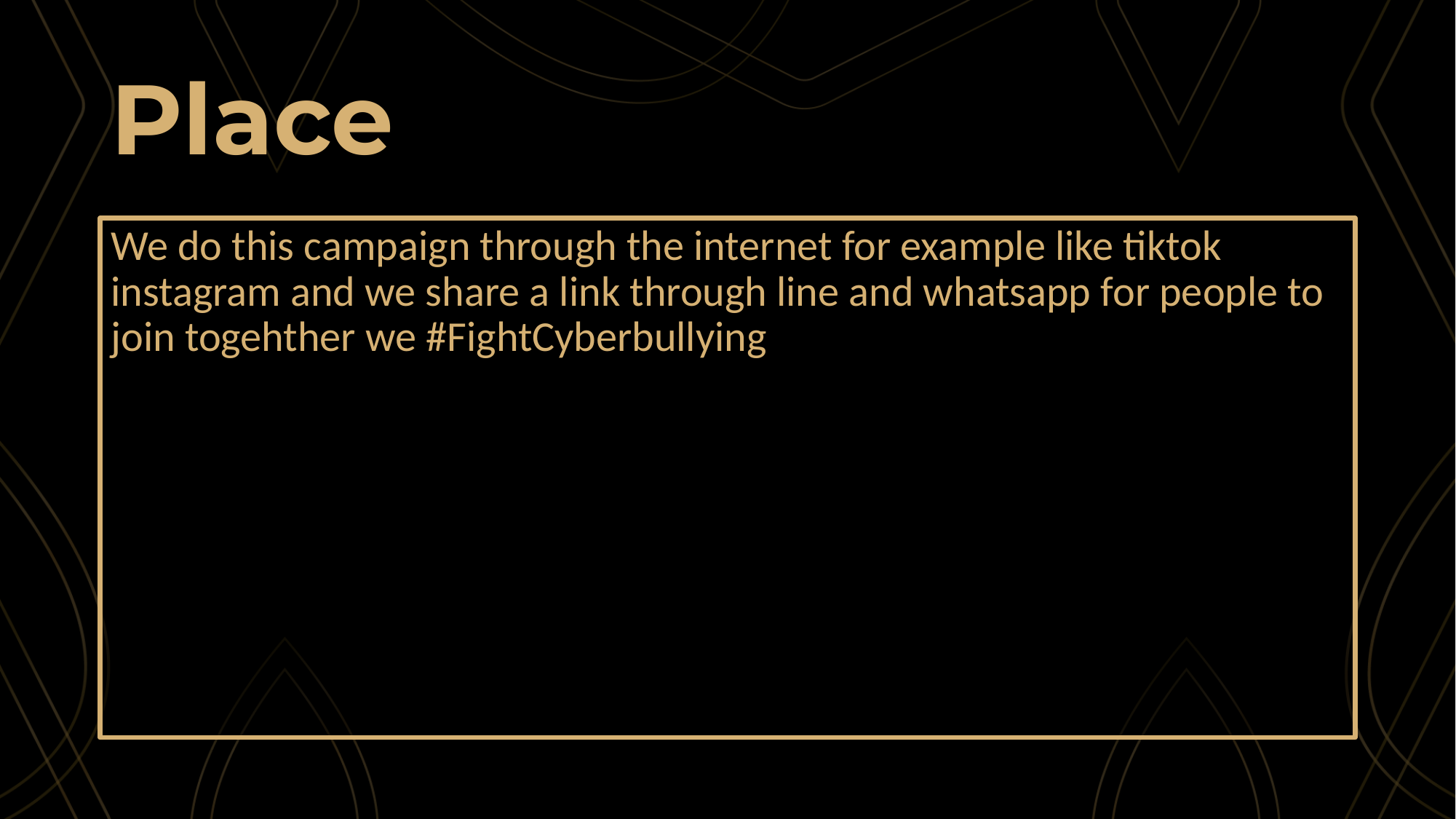

# Place
We do this campaign through the internet for example like tiktok instagram and we share a link through line and whatsapp for people to join togehther we #FightCyberbullying